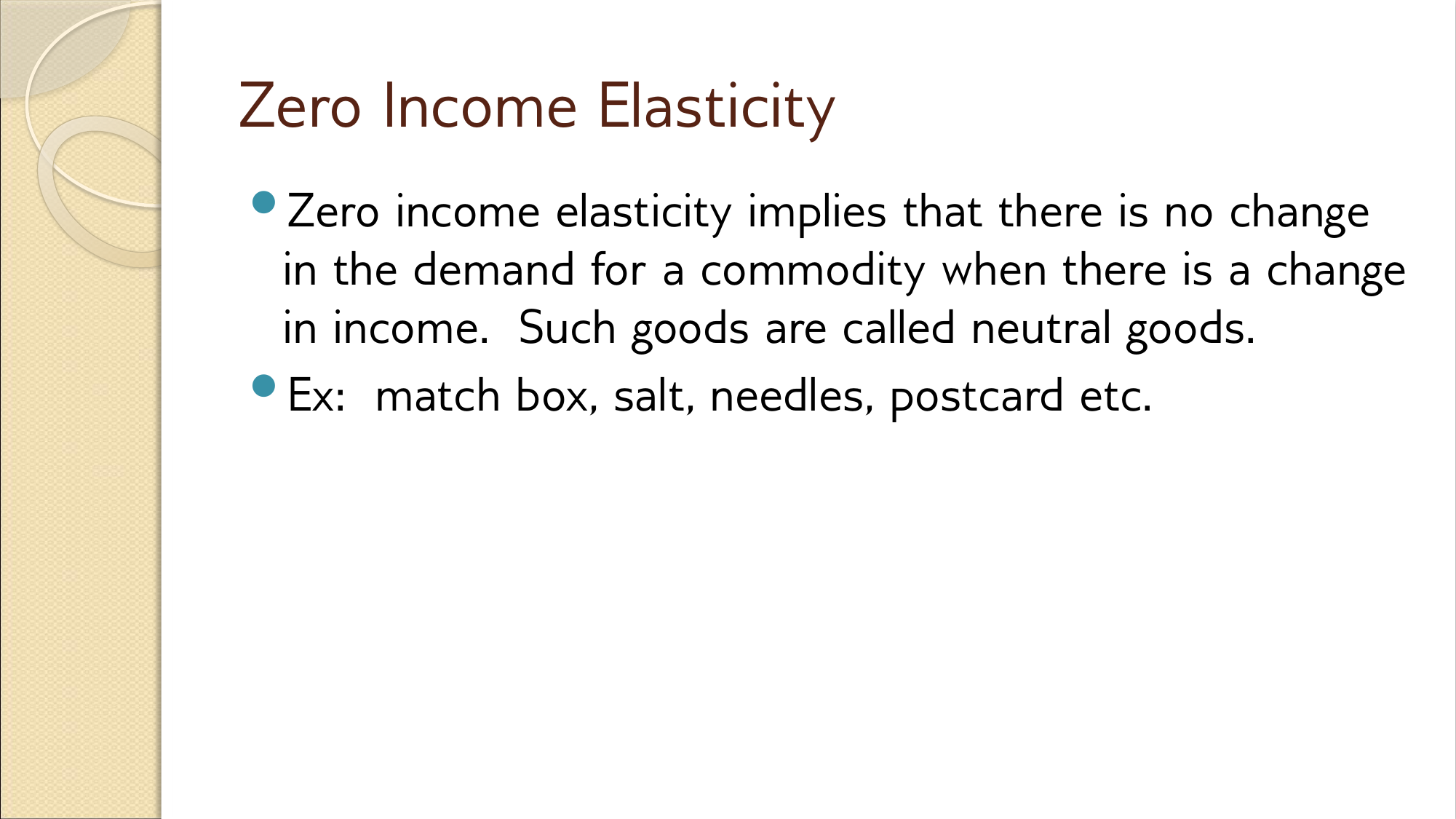

# Zero Income Elasticity
Zero income elasticity implies that there is no change in the demand for a commodity when there is a change in income.  Such goods are called neutral goods.
Ex:  match box, salt, needles, postcard etc.